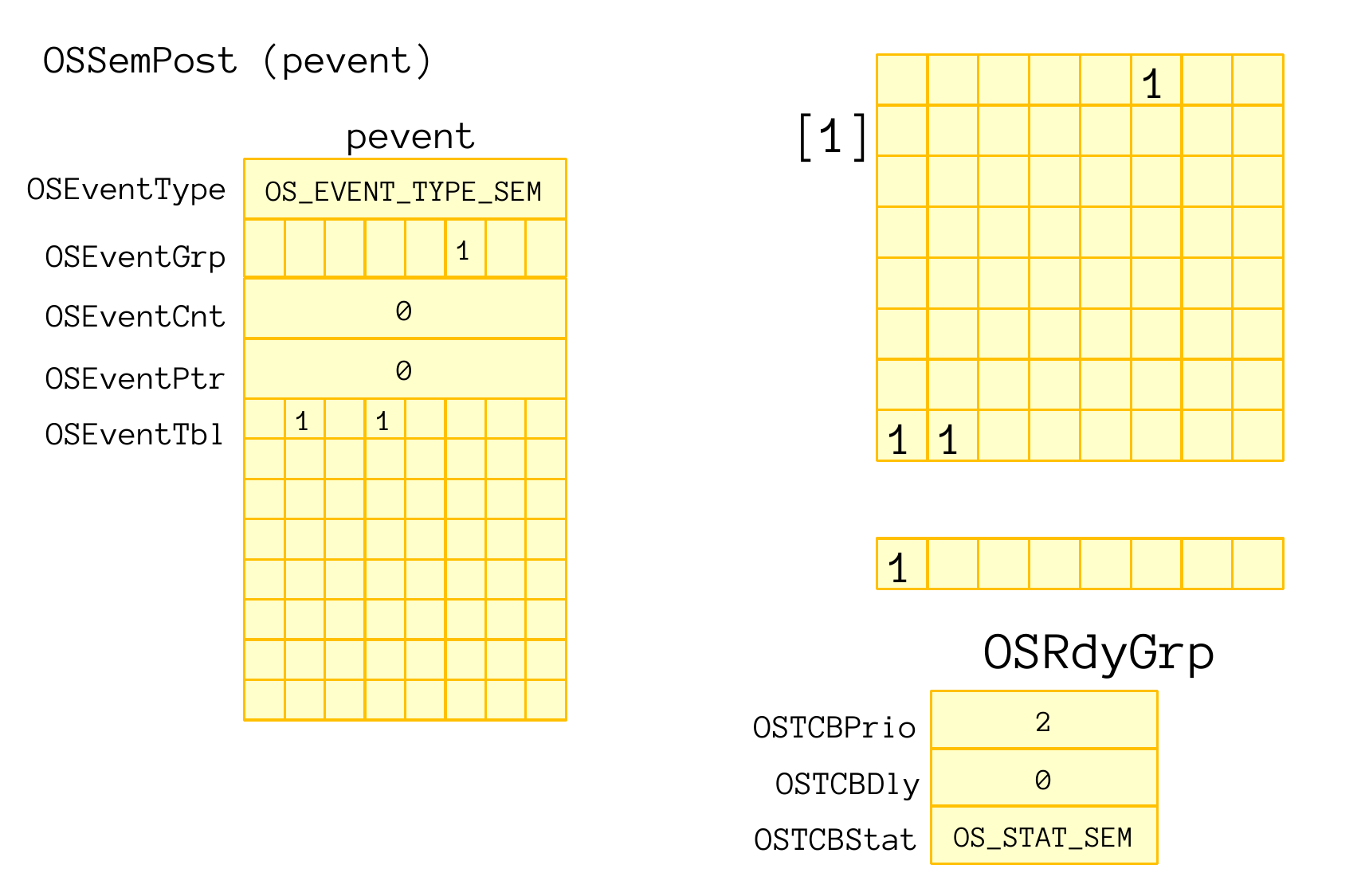

OSSemPost (pevent)

1

[1]
pevent

OSEventType

OS_EVENT_TYPE_SEM

OSEventGrp

1

OSEventCnt
0

OSEventPtr
0

OSEventTbl

1

1

1
1

1

OSRdyGrp

OSTCBPrio
2
OSTCBDly
0
OSTCBStat
OS_STAT_SEM